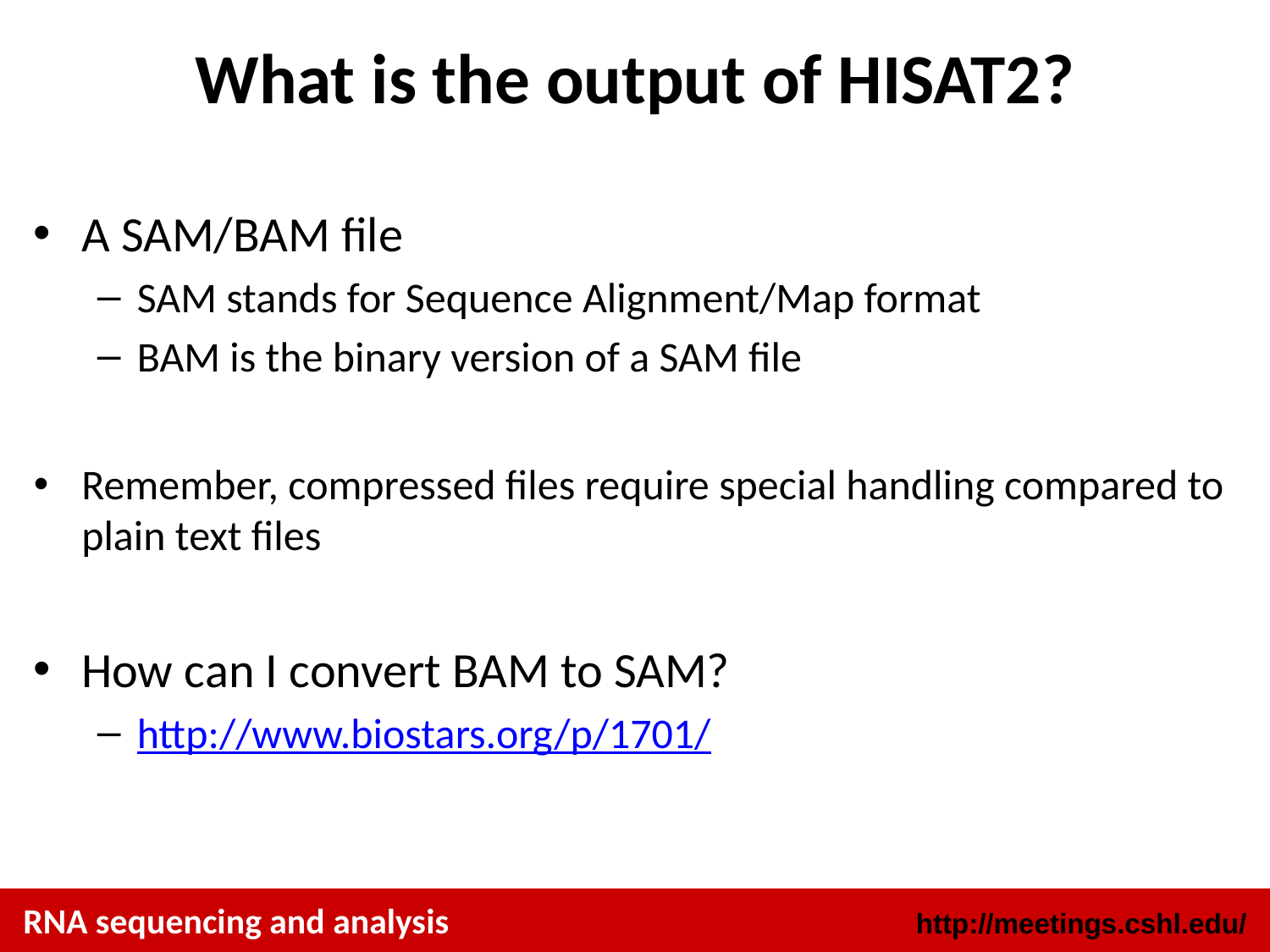

# What is the output of HISAT2?
A SAM/BAM file
SAM stands for Sequence Alignment/Map format
BAM is the binary version of a SAM file

Remember, compressed files require special handling compared to plain text files

How can I convert BAM to SAM?
http://www.biostars.org/p/1701/